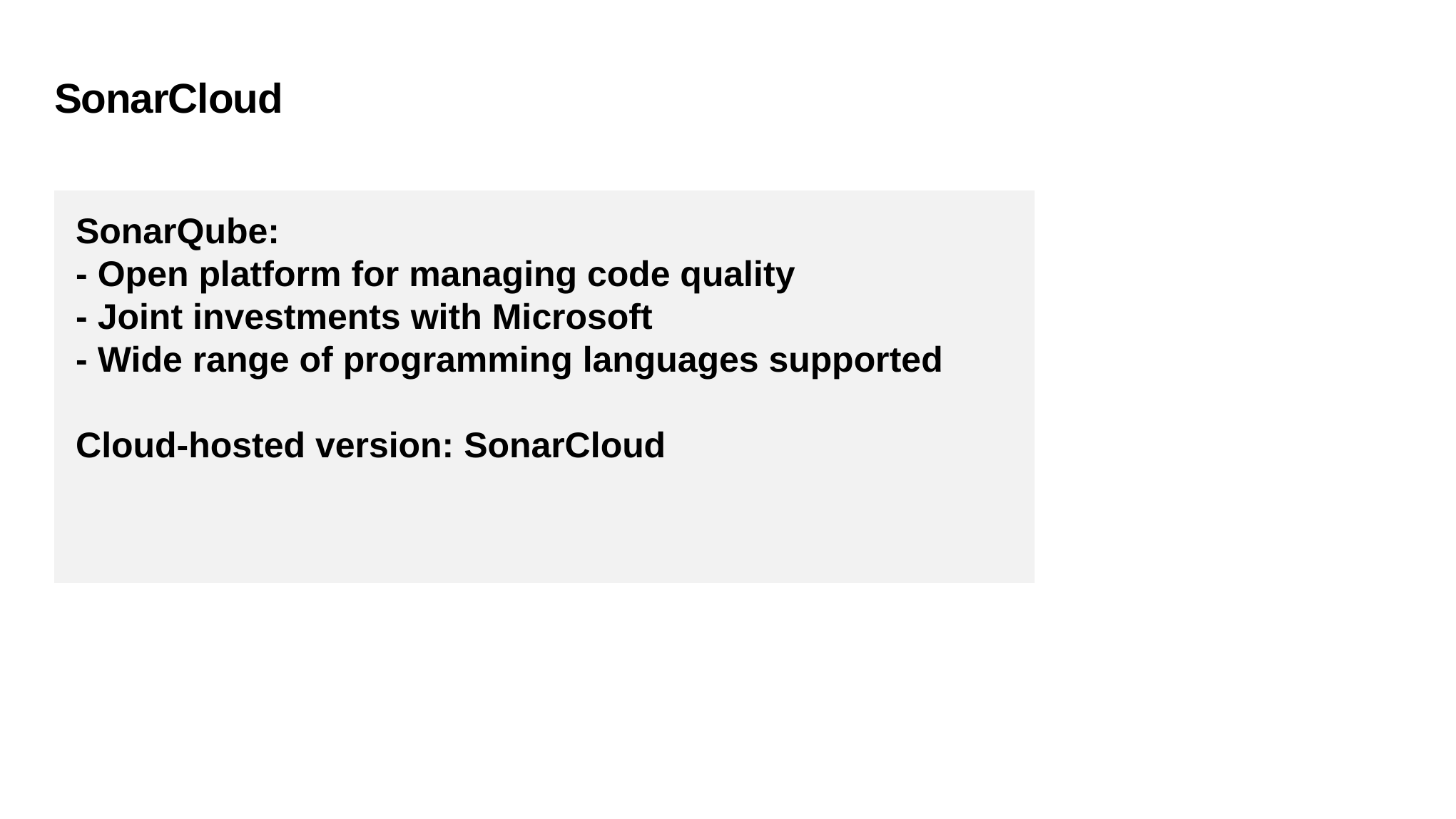

# SonarCloud
SonarQube:
- Open platform for managing code quality
- Joint investments with Microsoft
- Wide range of programming languages supported

Cloud-hosted version: SonarCloud